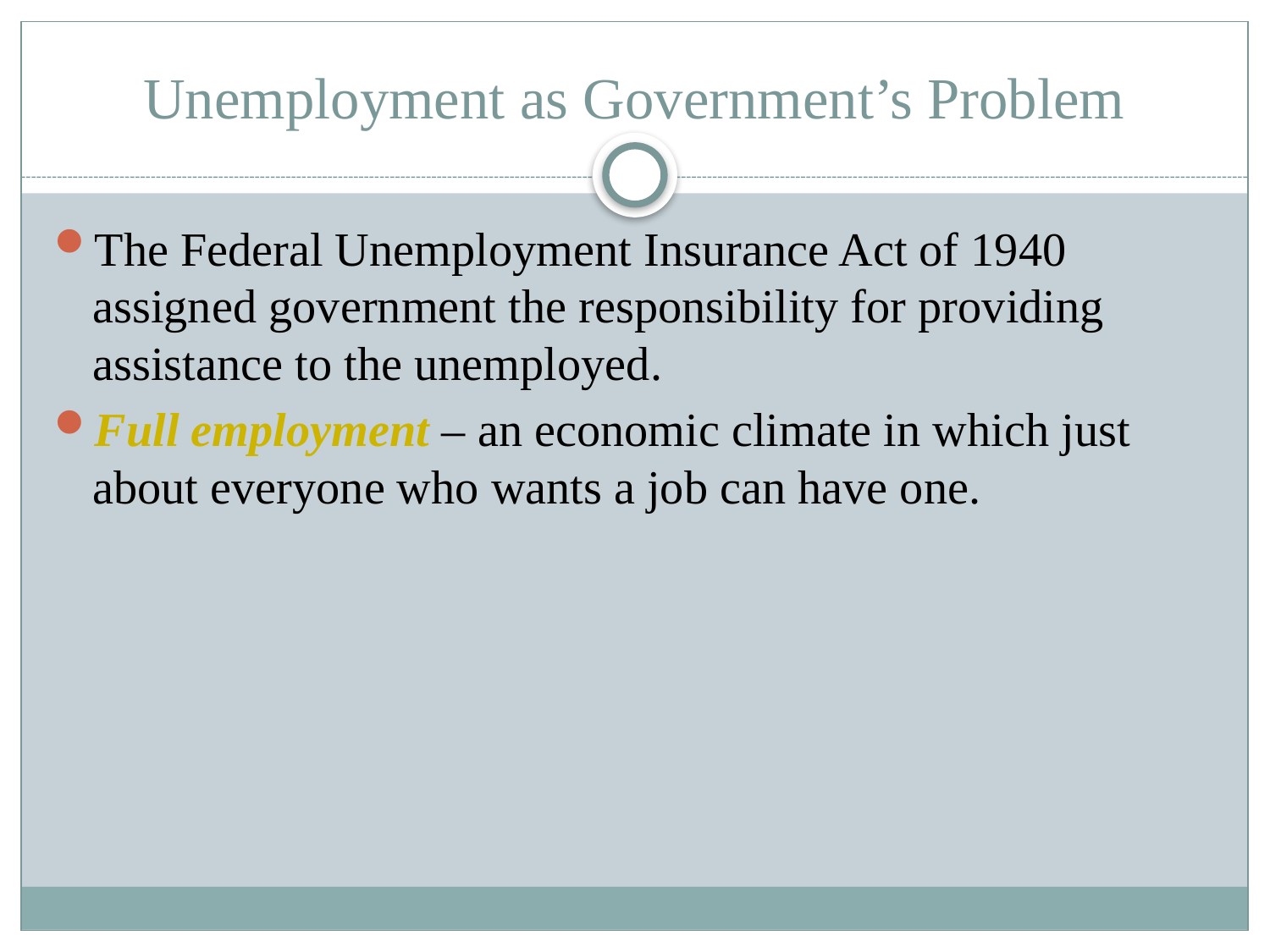

# Unemployment as Government’s Problem
The Federal Unemployment Insurance Act of 1940 assigned government the responsibility for providing assistance to the unemployed.
Full employment – an economic climate in which just about everyone who wants a job can have one.